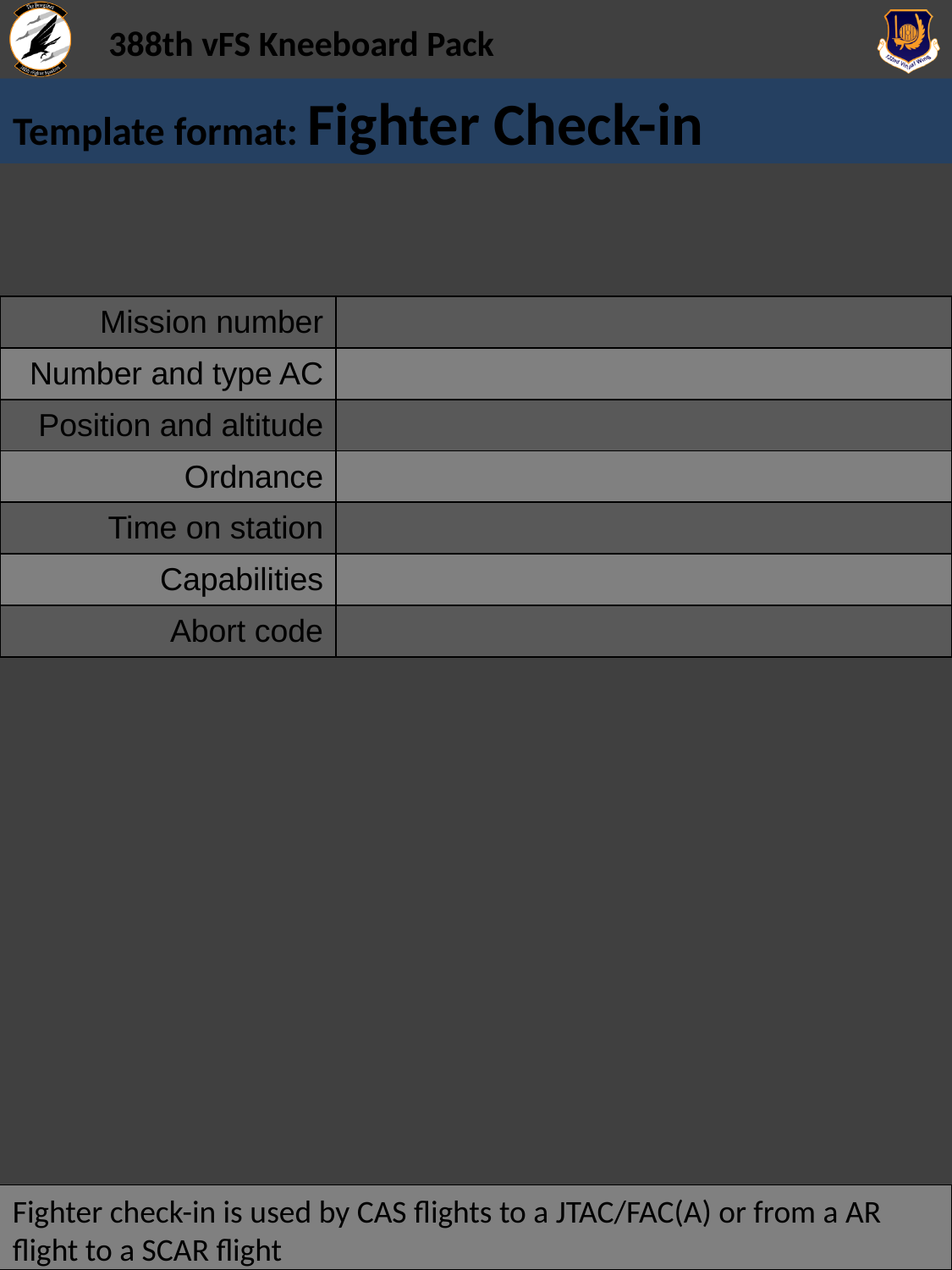

# Template format: Fighter Check-in
| Mission number |  |
| --- | --- |
| Number and type AC |  |
| Position and altitude |  |
| Ordnance |  |
| Time on station |  |
| Capabilities |  |
| Abort code |  |
Fighter check-in is used by CAS flights to a JTAC/FAC(A) or from a AR flight to a SCAR flight